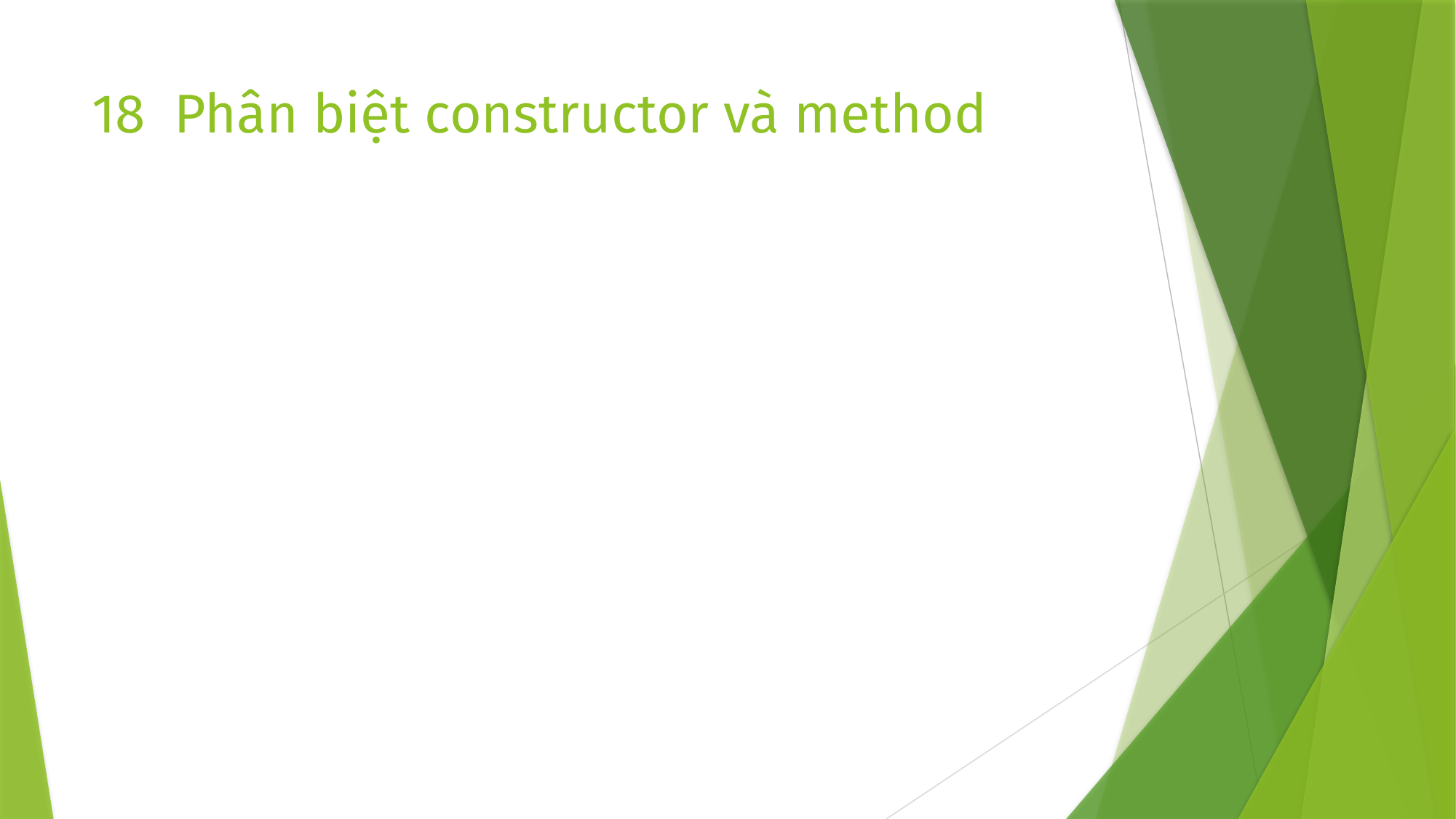

# 18  Phân biệt constructor và method